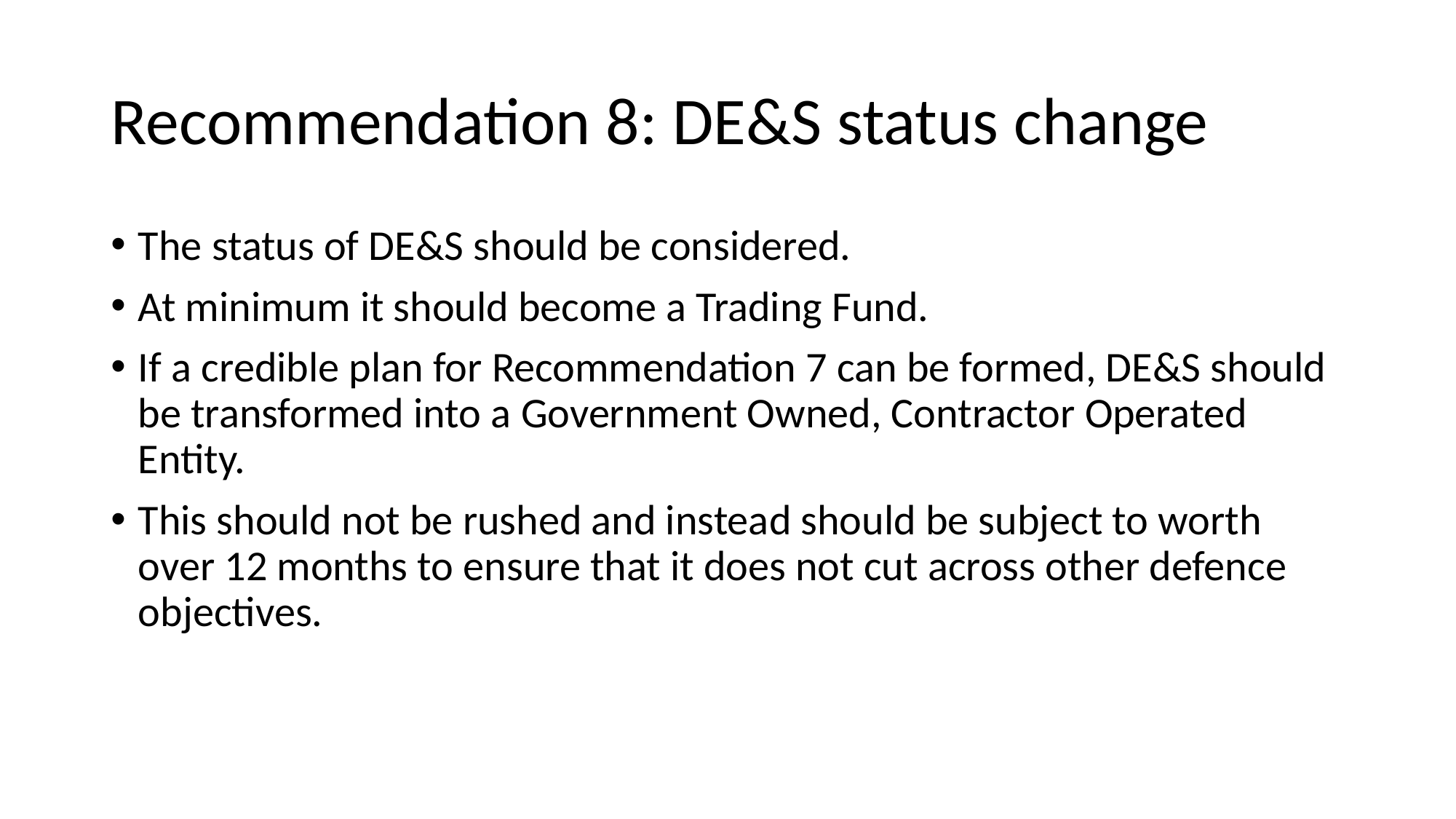

# Recommendation 8: DE&S status change
The status of DE&S should be considered.
At minimum it should become a Trading Fund.
If a credible plan for Recommendation 7 can be formed, DE&S should be transformed into a Government Owned, Contractor Operated Entity.
This should not be rushed and instead should be subject to worth over 12 months to ensure that it does not cut across other defence objectives.